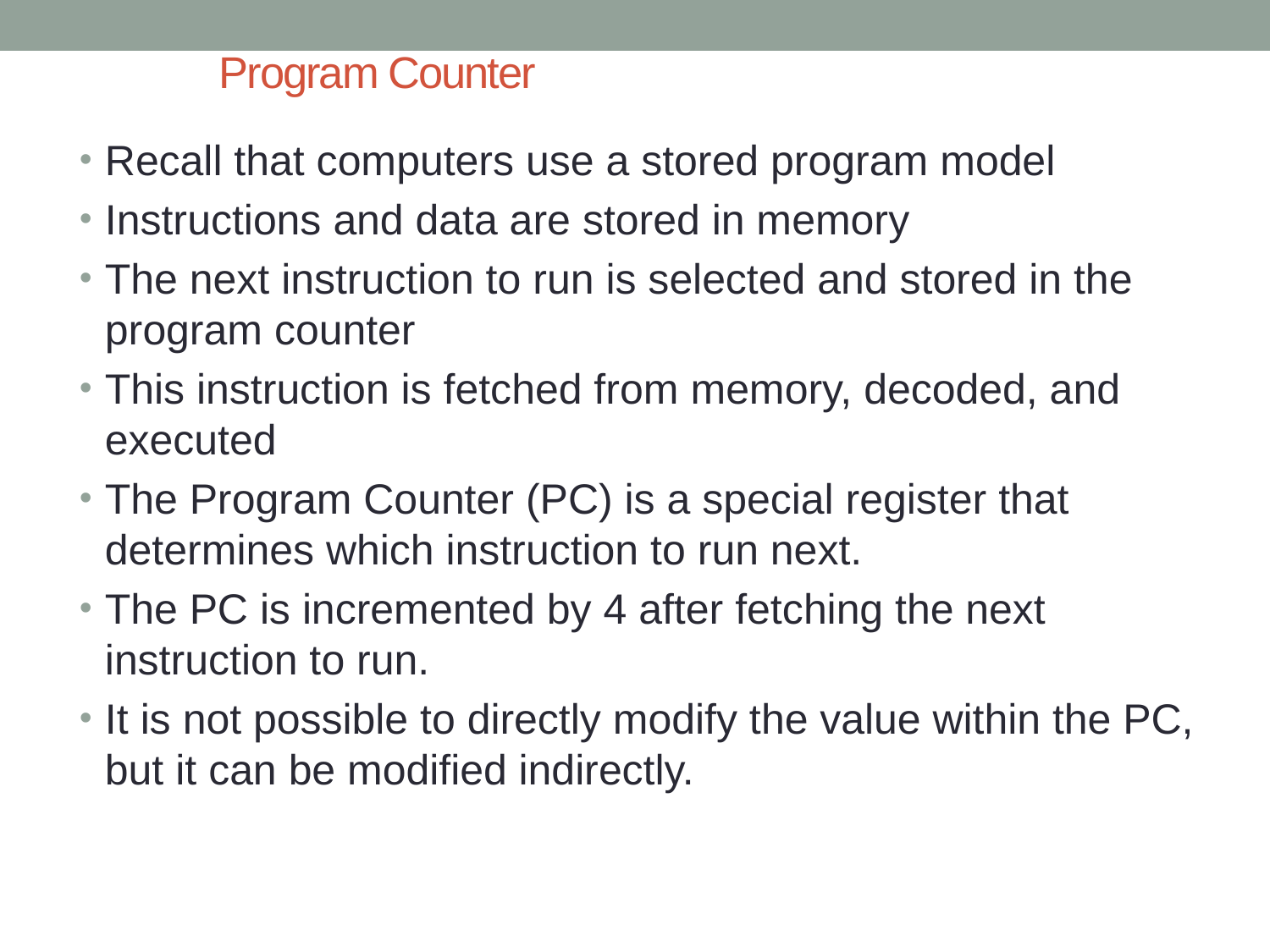

# Program Counter
Recall that computers use a stored program model
Instructions and data are stored in memory
The next instruction to run is selected and stored in the program counter
This instruction is fetched from memory, decoded, and executed
The Program Counter (PC) is a special register that determines which instruction to run next.
The PC is incremented by 4 after fetching the next instruction to run.
It is not possible to directly modify the value within the PC, but it can be modified indirectly.